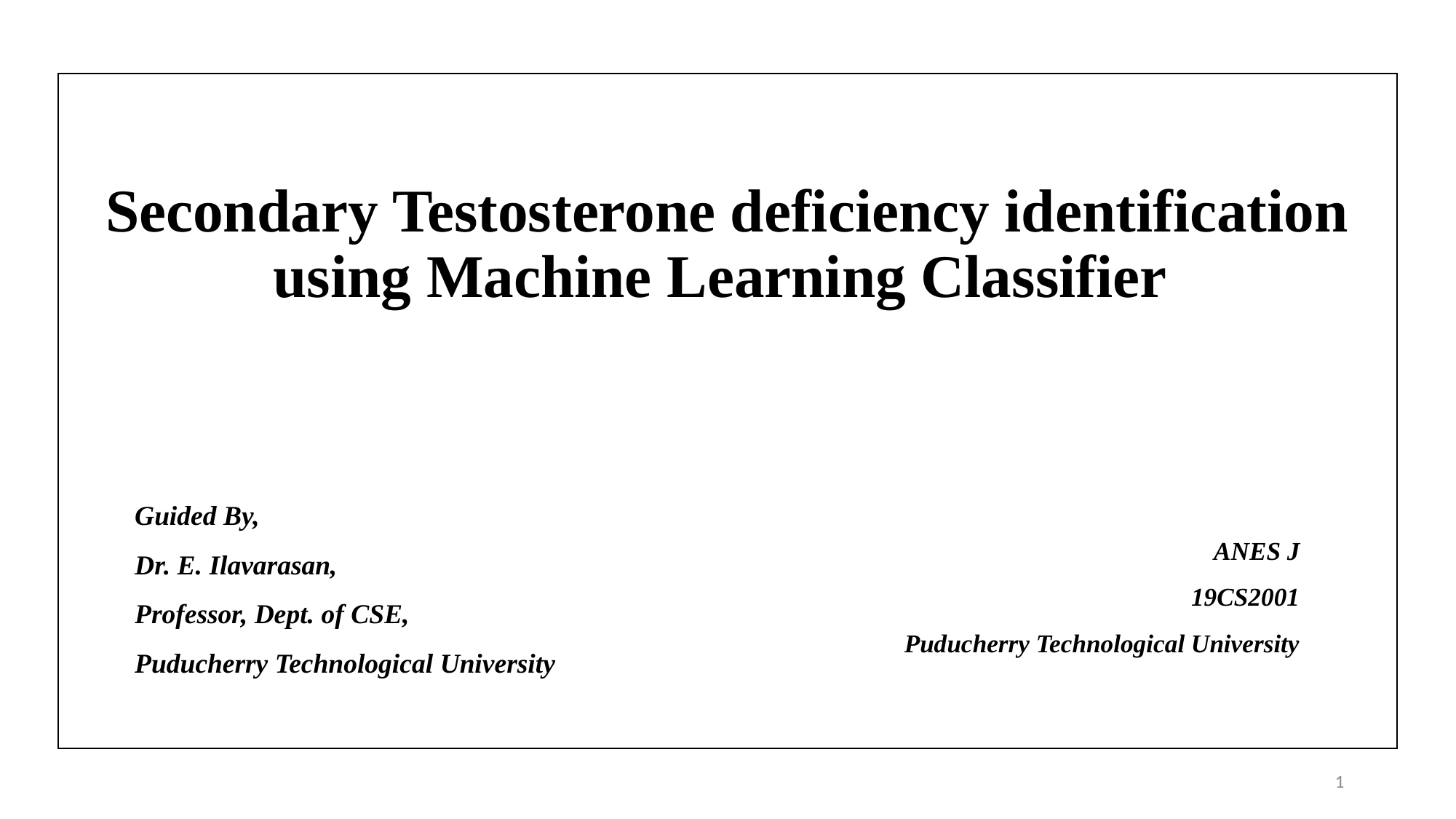

# Secondary Testosterone deficiency identification using Machine Learning Classifier
Guided By,
Dr. E. Ilavarasan,
Professor, Dept. of CSE,
Puducherry Technological University
ANES J
19CS2001
Puducherry Technological University
1